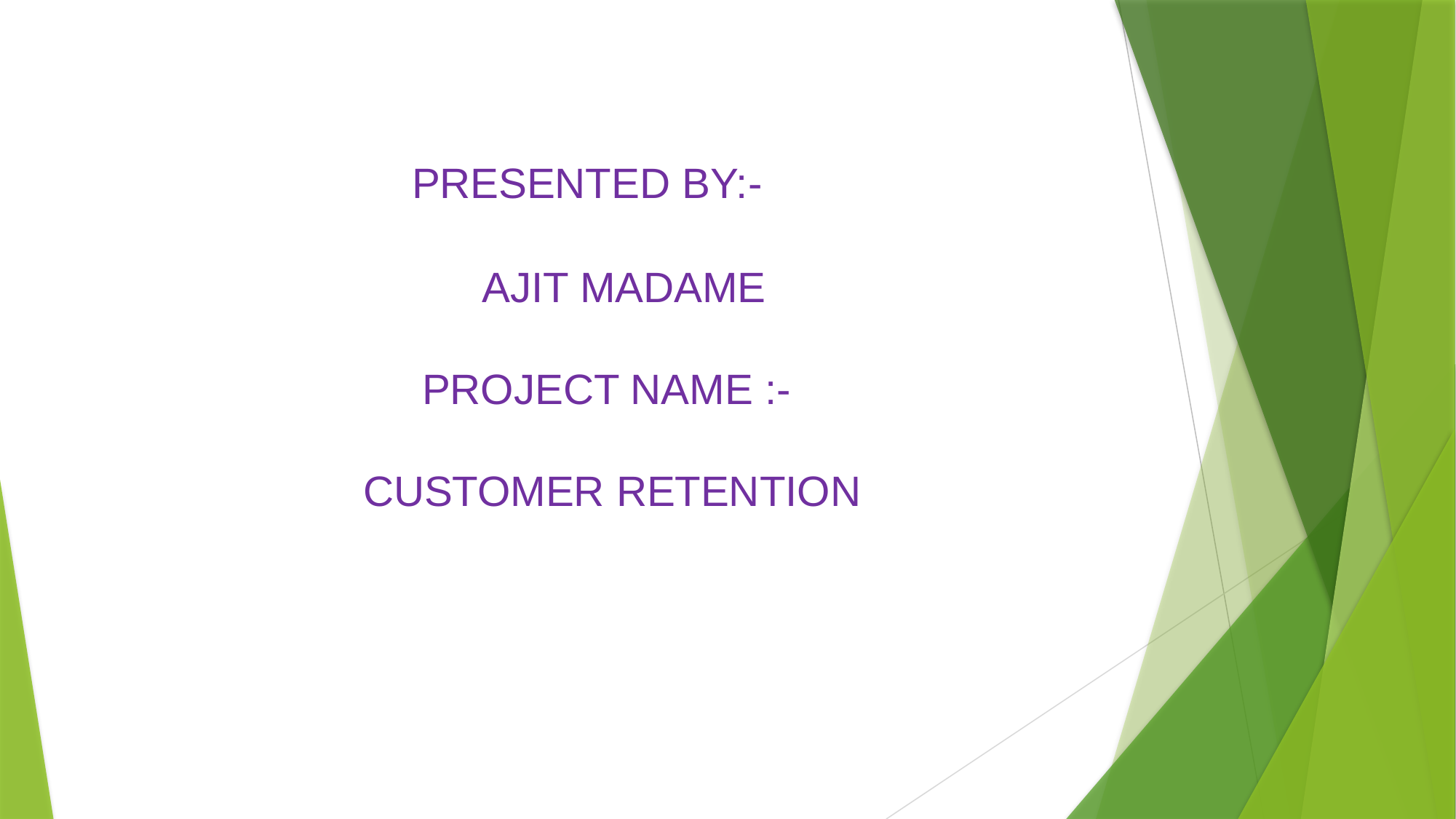

# PRESENTED BY:- AJIT MADAME PROJECT NAME :- CUSTOMER RETENTION